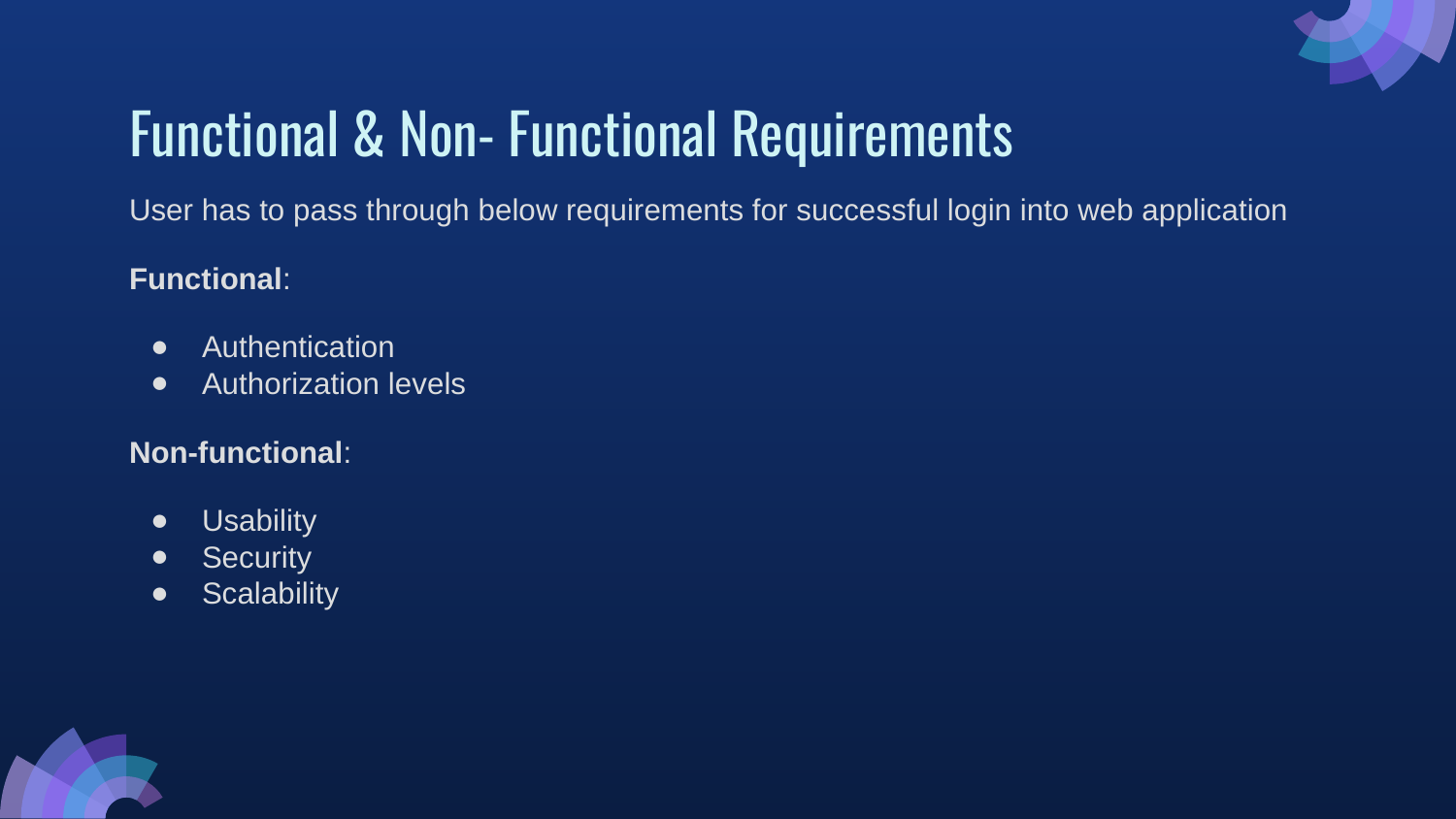

# Functional & Non- Functional Requirements
User has to pass through below requirements for successful login into web application
Functional:
Authentication
Authorization levels
Non-functional:
Usability
Security
Scalability